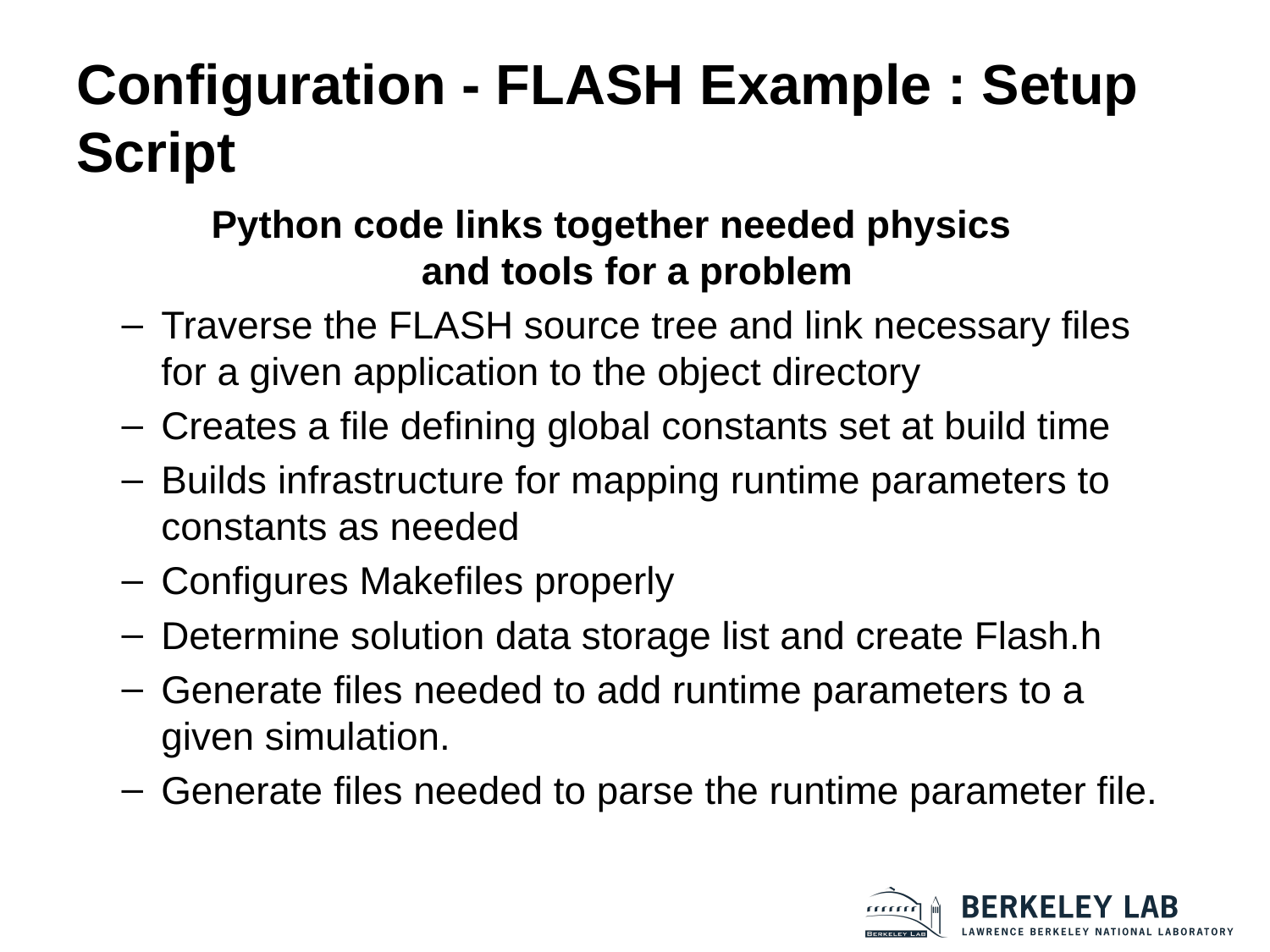

Configuration - FLASH Example : Setup Script
Python code links together needed physics
and tools for a problem
Traverse the FLASH source tree and link necessary files for a given application to the object directory
Creates a file defining global constants set at build time
Builds infrastructure for mapping runtime parameters to constants as needed
Configures Makefiles properly
Determine solution data storage list and create Flash.h
Generate files needed to add runtime parameters to a given simulation.
Generate files needed to parse the runtime parameter file.